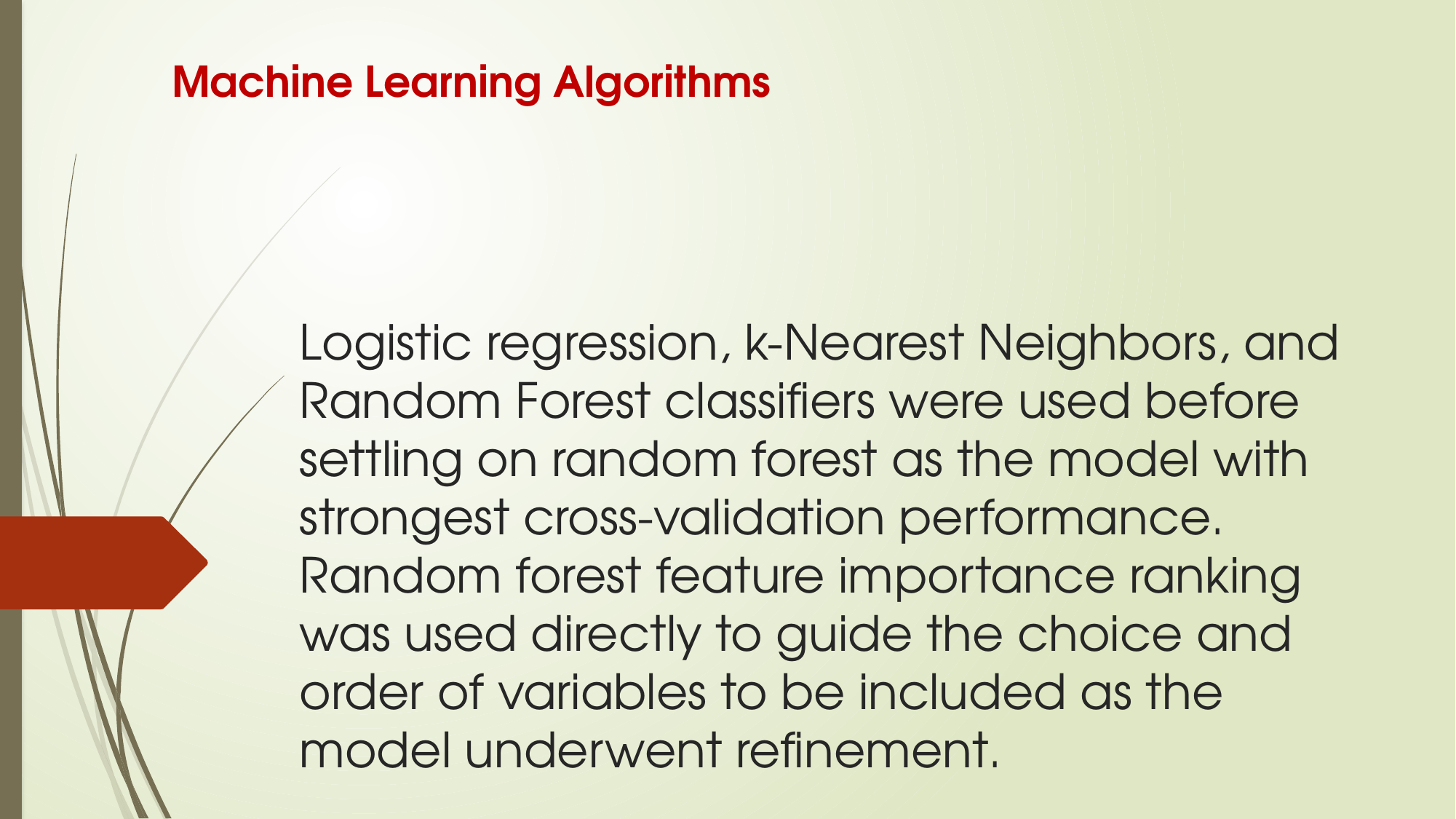

Machine Learning Algorithms
# Logistic regression, k-Nearest Neighbors, and Random Forest classifiers were used before settling on random forest as the model with strongest cross-validation performance. Random forest feature importance ranking was used directly to guide the choice and order of variables to be included as the model underwent refinement.